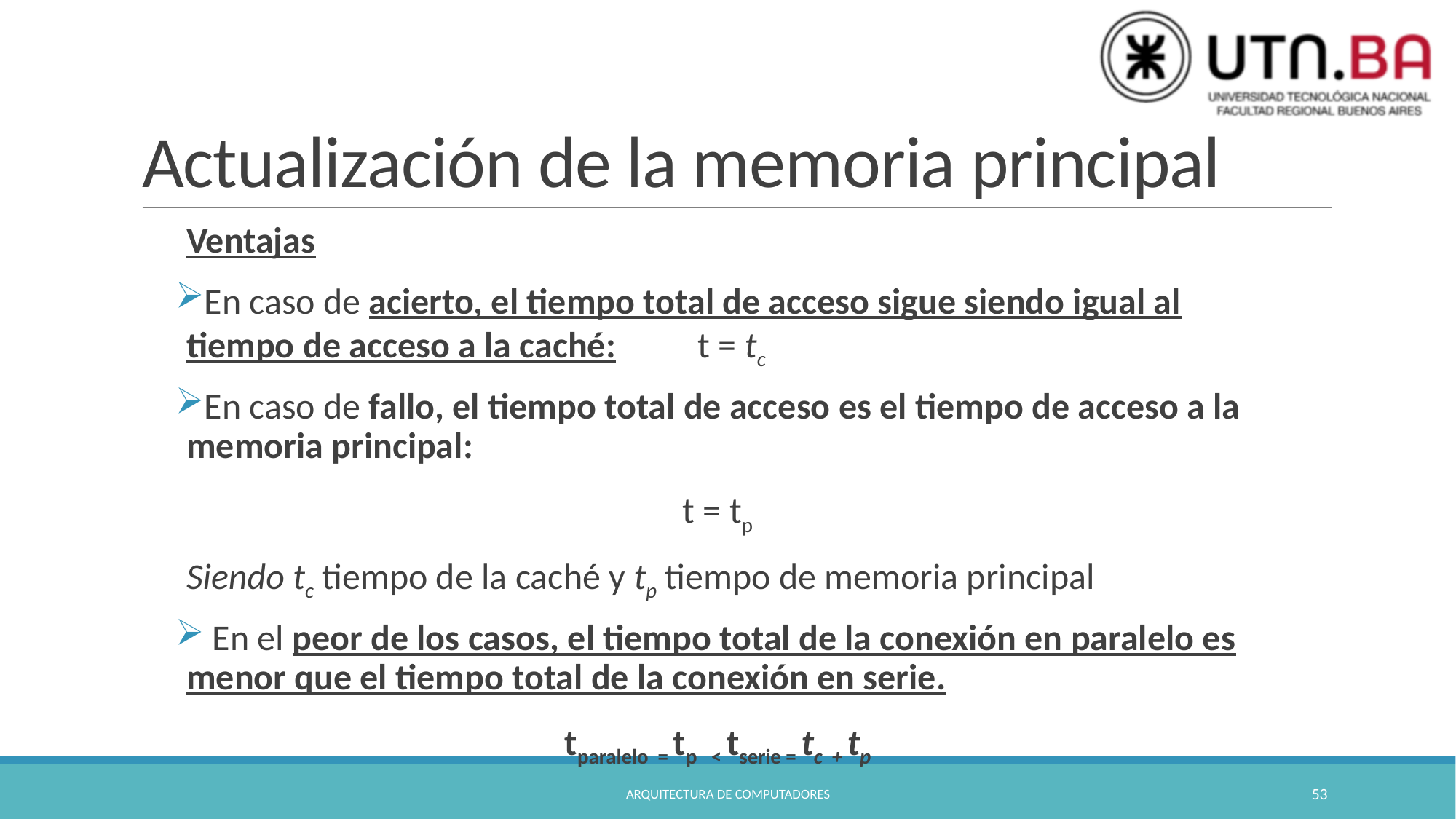

# Actualización de la memoria principal
Ventajas
En caso de acierto, el tiempo total de acceso sigue siendo igual al tiempo de acceso a la caché:          t = tc
En caso de fallo, el tiempo total de acceso es el tiempo de acceso a la memoria principal:
t = tp
Siendo tc tiempo de la caché y tp tiempo de memoria principal
 En el peor de los casos, el tiempo total de la conexión en paralelo es menor que el tiempo total de la conexión en serie.
tparalelo  = tp   < tserie = tc  + tp

Arquitectura de Computadores
53